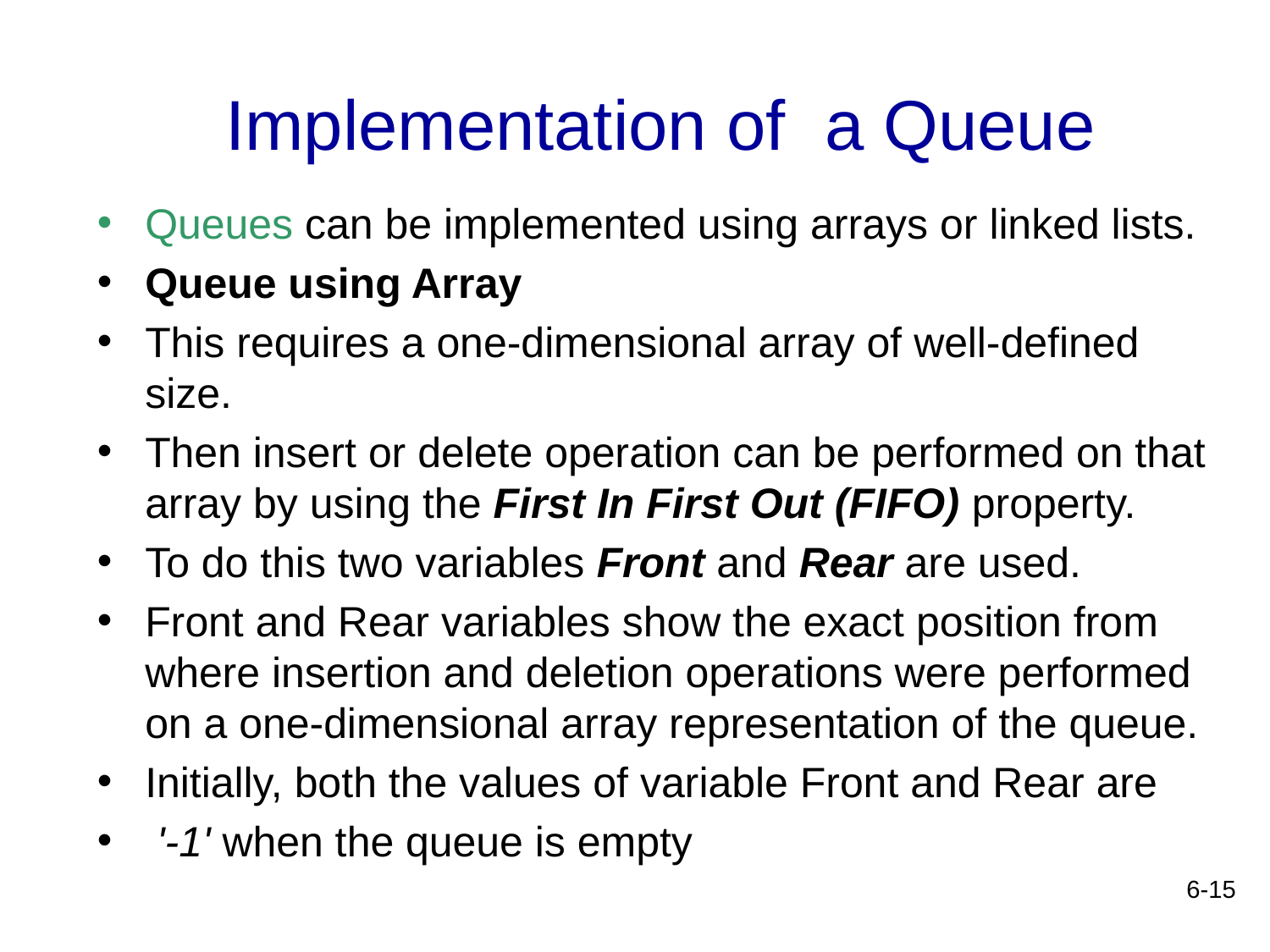

# Implementation of  a Queue
Queues can be implemented using arrays or linked lists.
Queue using Array
This requires a one-dimensional array of well-defined size.
Then insert or delete operation can be performed on that array by using the First In First Out (FIFO) property.
To do this two variables Front and Rear are used.
Front and Rear variables show the exact position from where insertion and deletion operations were performed on a one-dimensional array representation of the queue.
Initially, both the values of variable Front and Rear are
 '-1' when the queue is empty

6-15